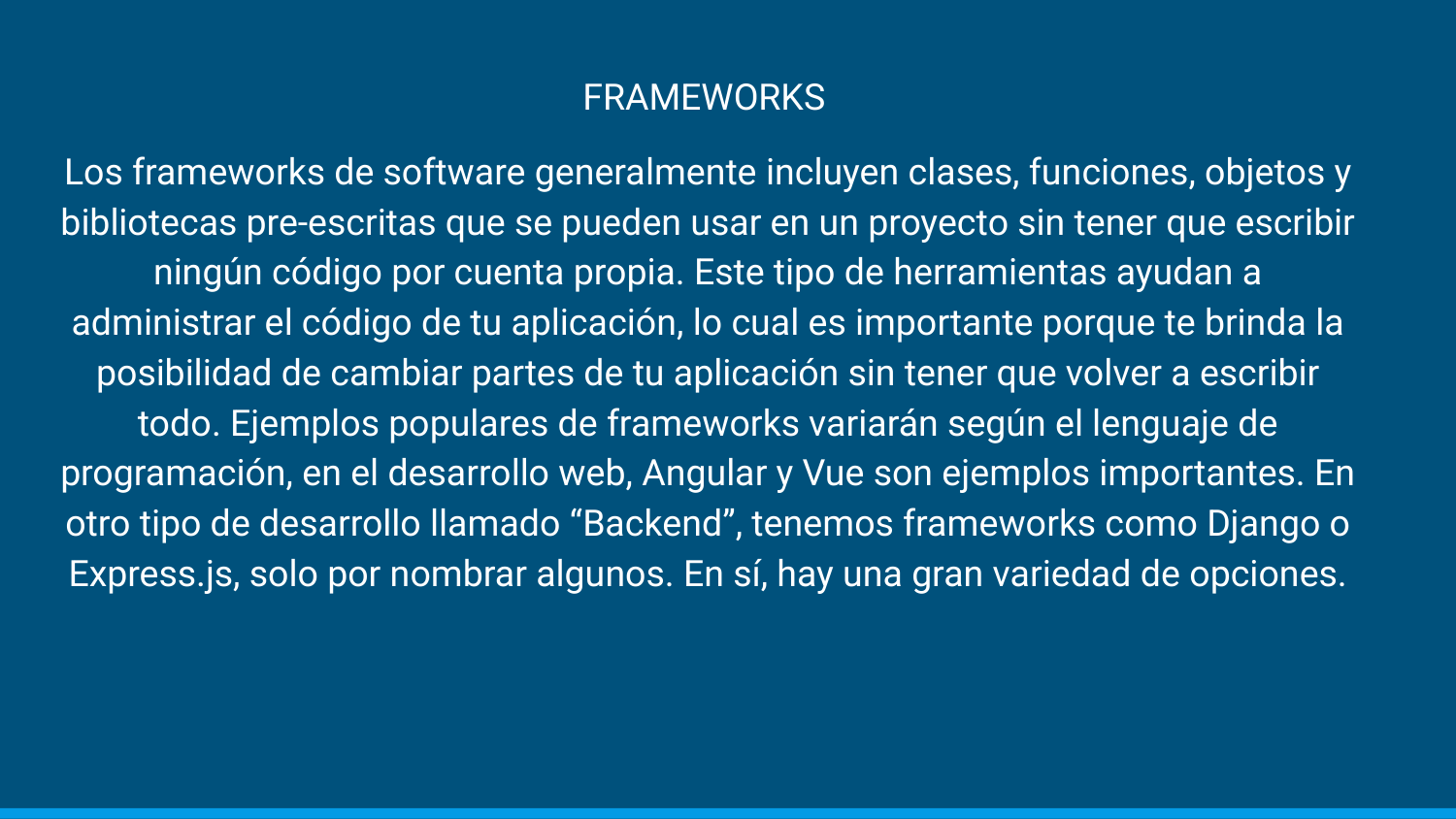

FRAMEWORKS
Los frameworks de software generalmente incluyen clases, funciones, objetos y bibliotecas pre-escritas que se pueden usar en un proyecto sin tener que escribir ningún código por cuenta propia. Este tipo de herramientas ayudan a administrar el código de tu aplicación, lo cual es importante porque te brinda la posibilidad de cambiar partes de tu aplicación sin tener que volver a escribir todo. Ejemplos populares de frameworks variarán según el lenguaje de programación, en el desarrollo web, Angular y Vue son ejemplos importantes. En otro tipo de desarrollo llamado “Backend”, tenemos frameworks como Django o Express.js, solo por nombrar algunos. En sí, hay una gran variedad de opciones.